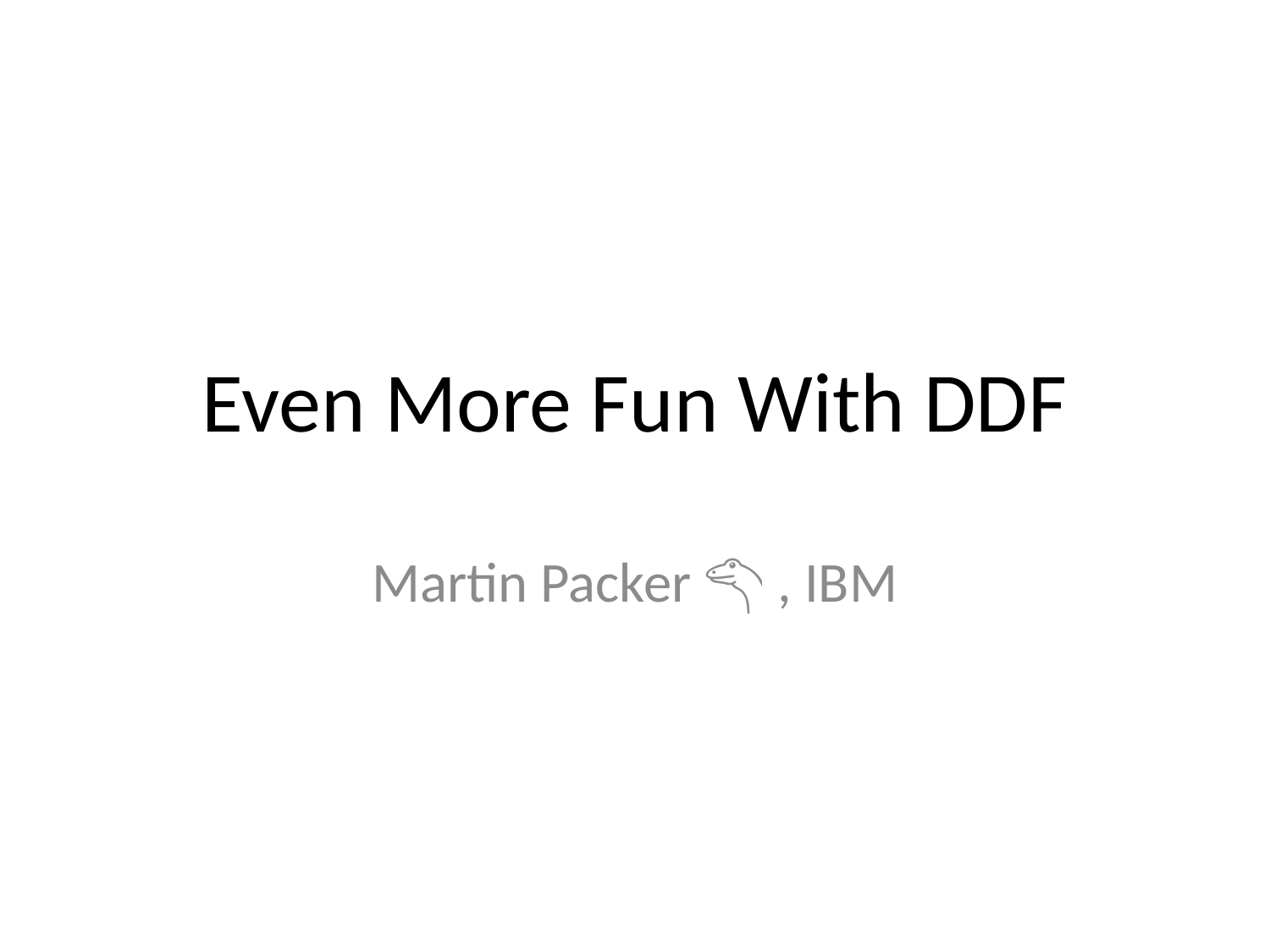

# Even More Fun With DDF
Martin Packer 🦕 , IBM